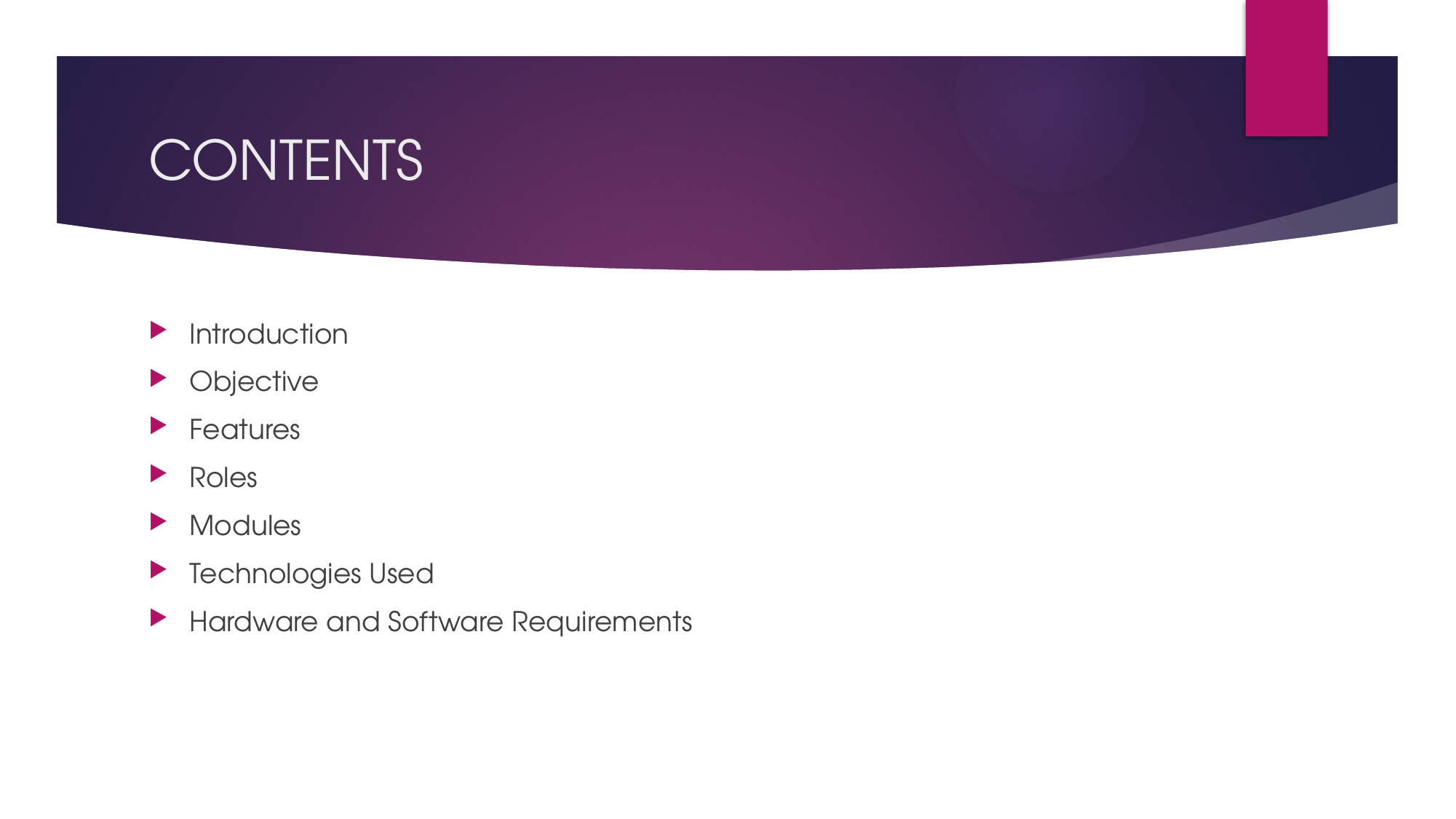

# CONTENTS
Introduction
Objective
Features
Roles
Modules
Technologies Used
Hardware and Software Requirements